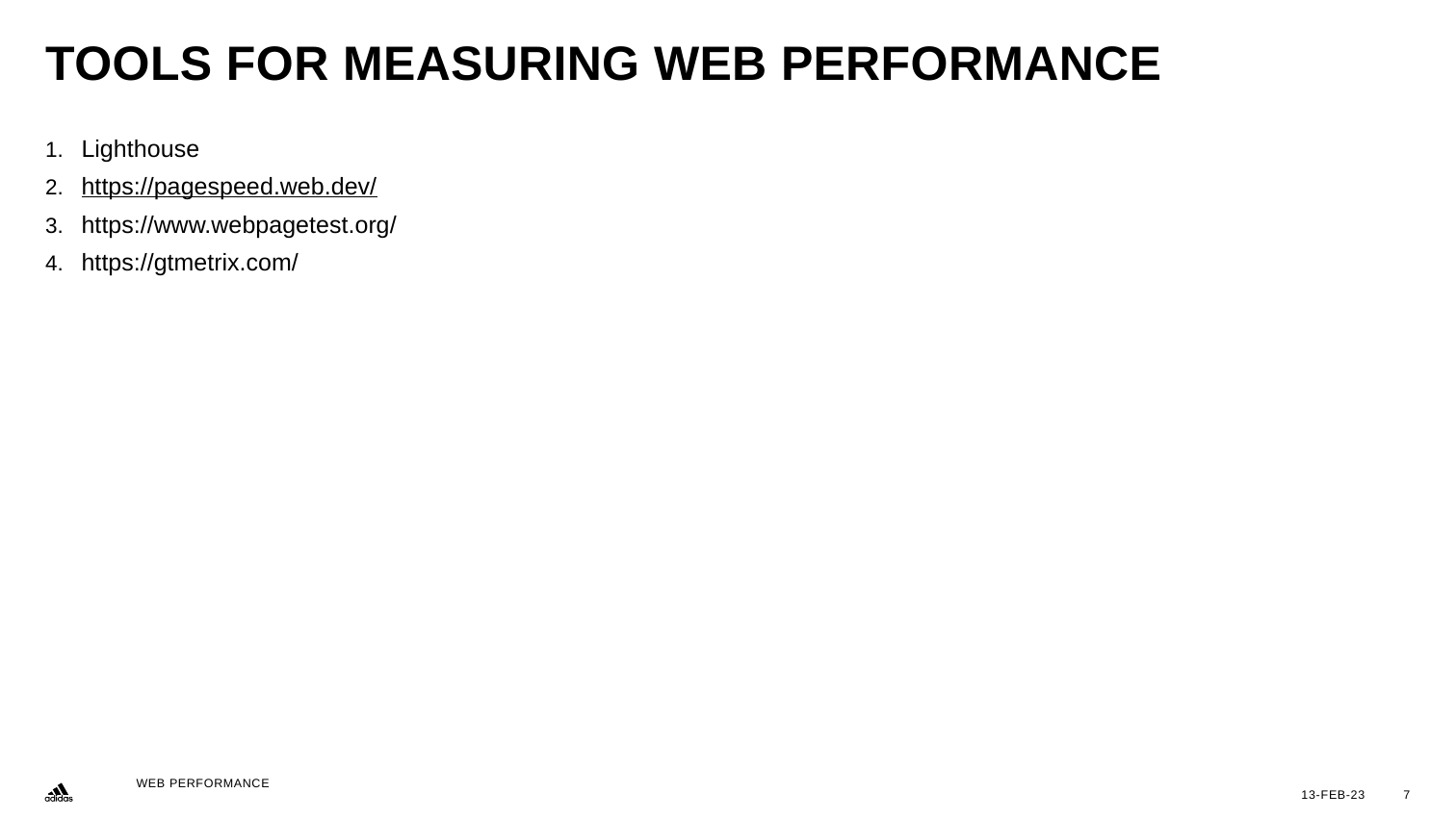

# Tools for Measuring web performance
Lighthouse
https://pagespeed.web.dev/
https://www.webpagetest.org/
https://gtmetrix.com/
13-Feb-23
7
WEB PERFORMANCE

7
2021 ADIDAS AG
13-Feb-23